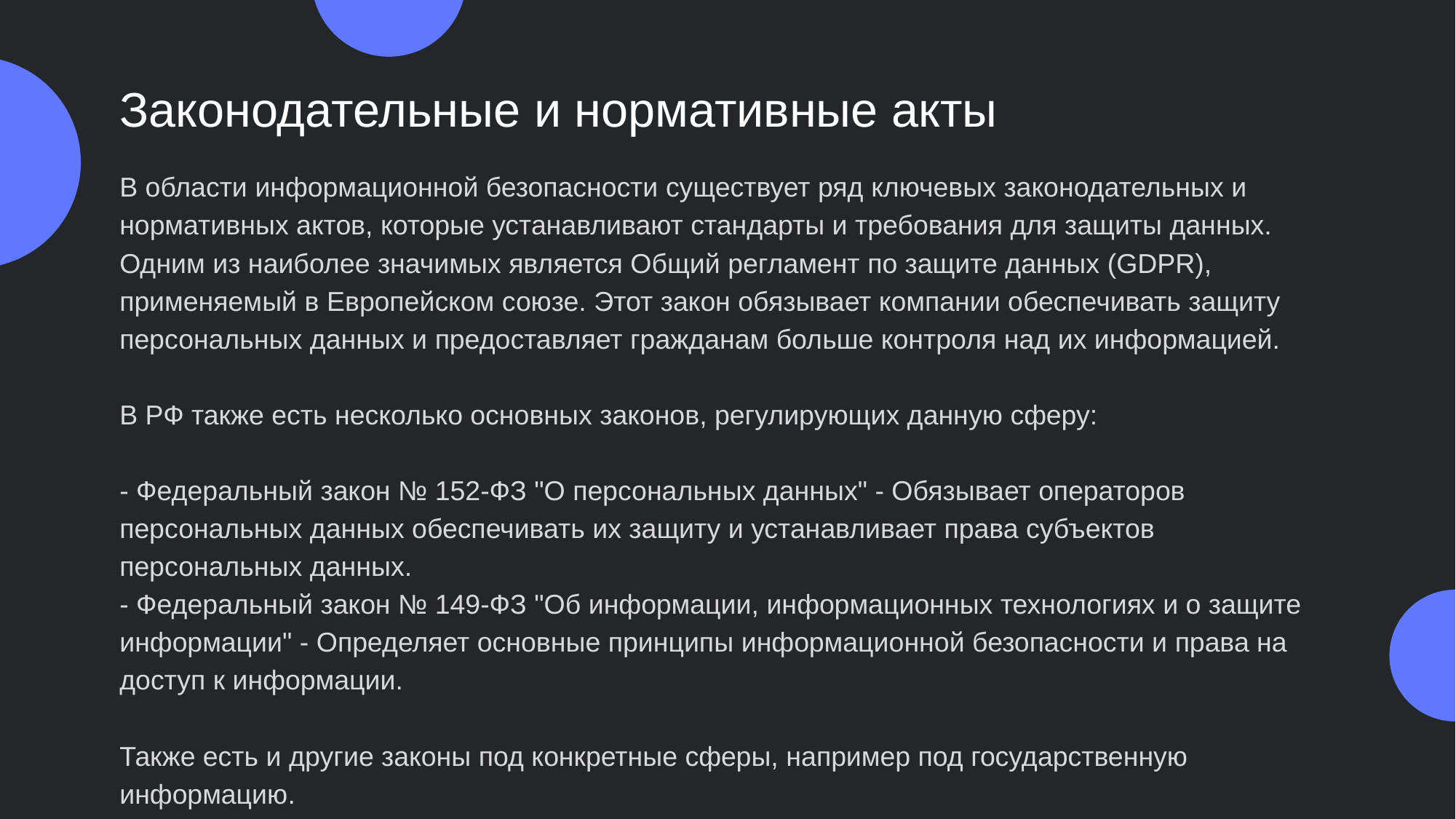

Законодательные и нормативные акты
В области информационной безопасности существует ряд ключевых законодательных и нормативных актов, которые устанавливают стандарты и требования для защиты данных. Одним из наиболее значимых является Общий регламент по защите данных (GDPR), применяемый в Европейском союзе. Этот закон обязывает компании обеспечивать защиту персональных данных и предоставляет гражданам больше контроля над их информацией.

В РФ также есть несколько основных законов, регулирующих данную сферу:
- Федеральный закон № 152-ФЗ "О персональных данных" - Обязывает операторов персональных данных обеспечивать их защиту и устанавливает права субъектов персональных данных.
- Федеральный закон № 149-ФЗ "Об информации, информационных технологиях и о защите информации" - Определяет основные принципы информационной безопасности и права на доступ к информации.
Также есть и другие законы под конкретные сферы, например под государственную информацию.